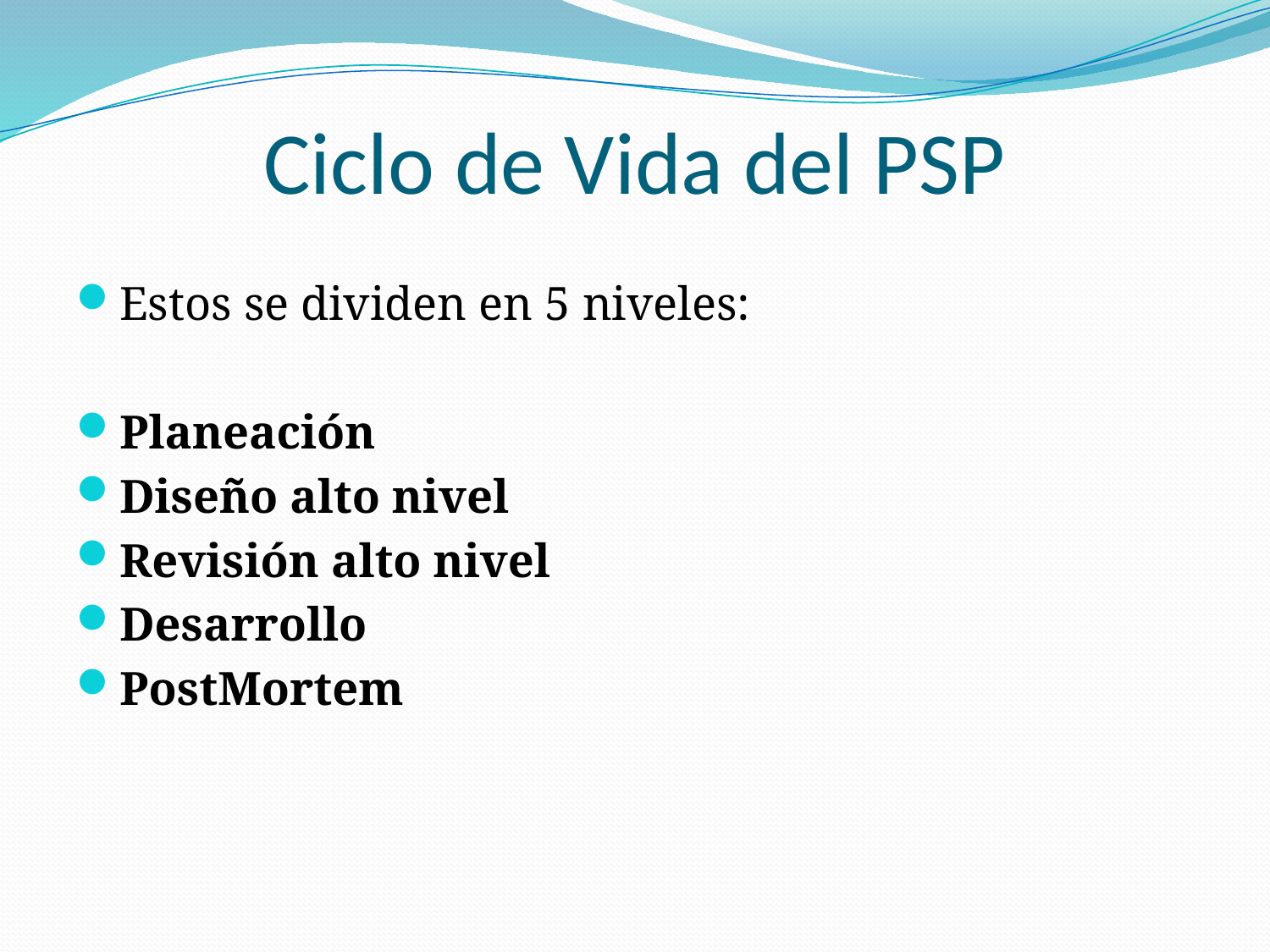

# Ciclo de Vida del PSP
Estos se dividen en 5 niveles:

Planeación
Diseño alto nivel
Revisión alto nivel
Desarrollo
PostMortem